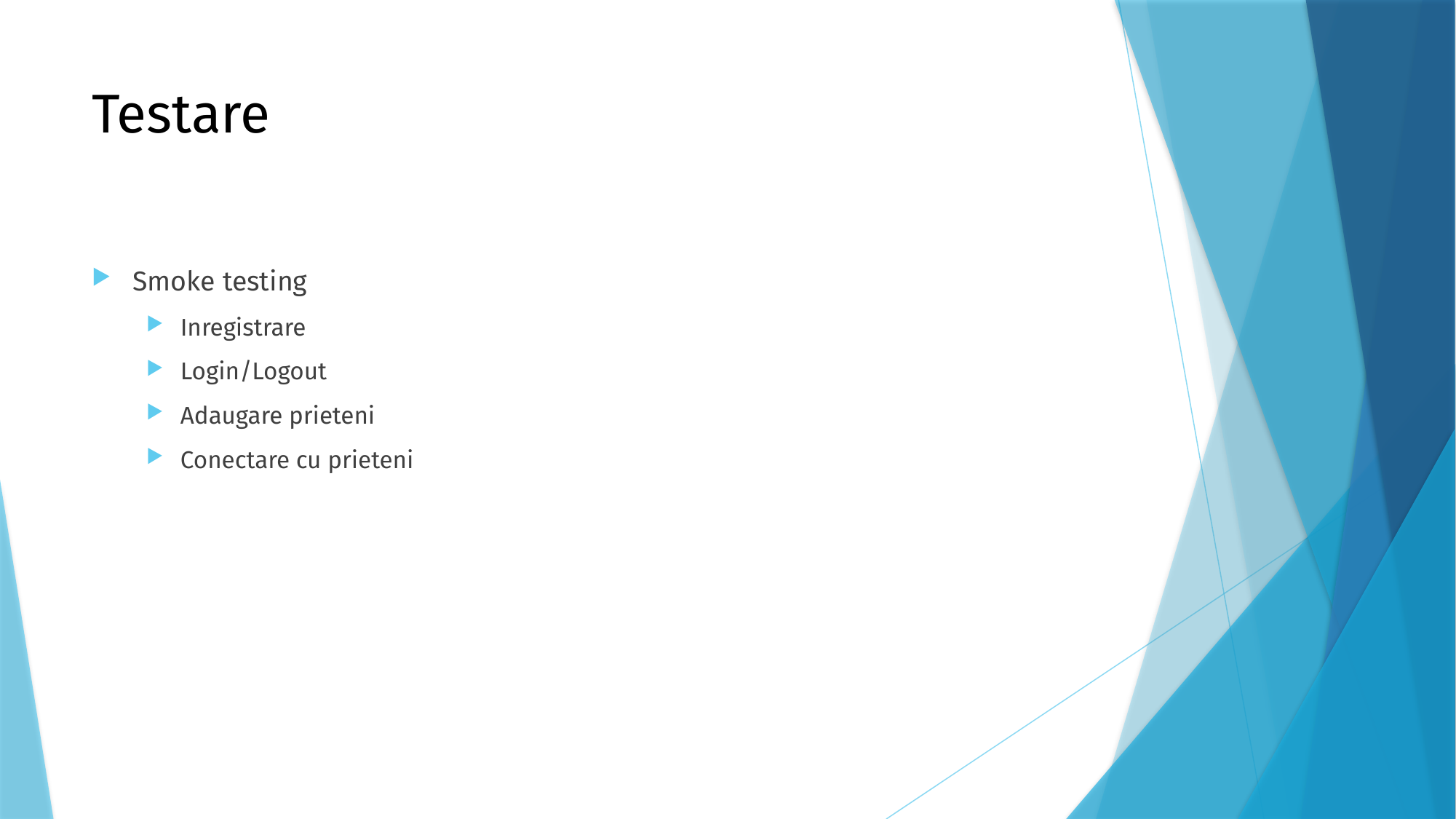

# Testare
Smoke testing
Inregistrare
Login/Logout
Adaugare prieteni
Conectare cu prieteni